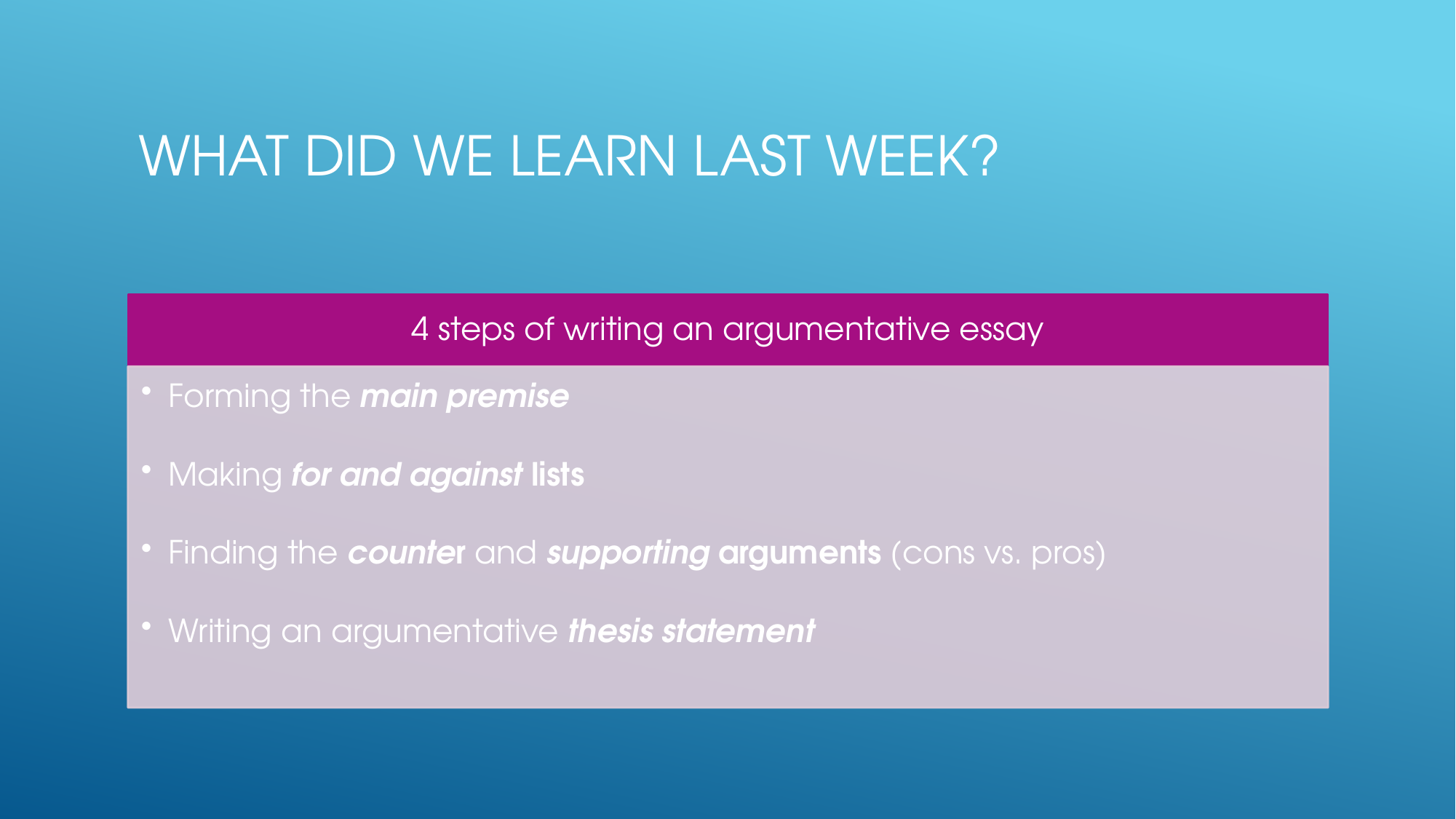

# What did we learn last week?
4 steps of writing an argumentative essay
Forming the main premise

Making for and against lists

Finding the counter and supporting arguments (cons vs. pros)

Writing an argumentative thesis statement